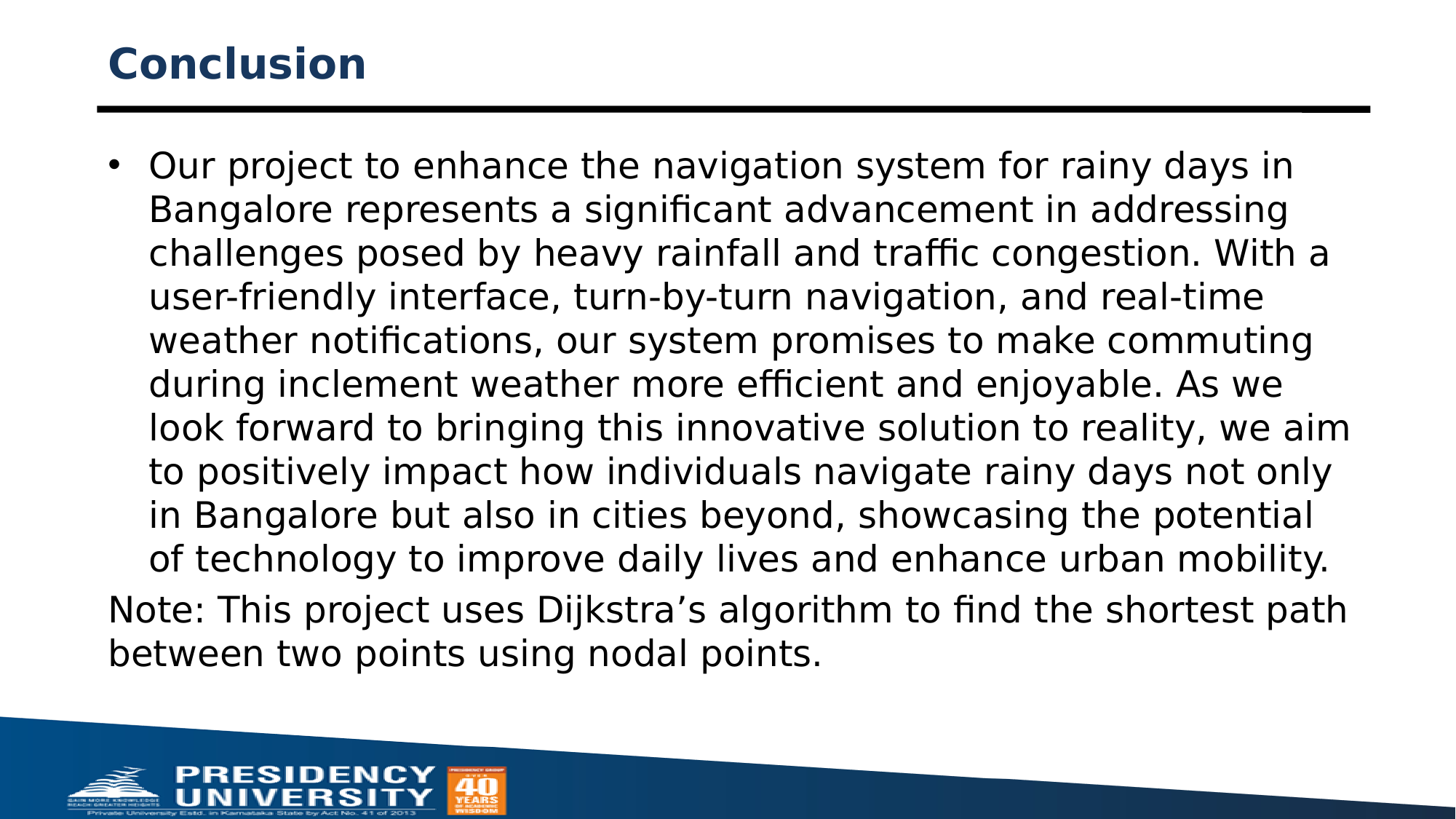

# Conclusion
Our project to enhance the navigation system for rainy days in Bangalore represents a significant advancement in addressing challenges posed by heavy rainfall and traffic congestion. With a user-friendly interface, turn-by-turn navigation, and real-time weather notifications, our system promises to make commuting during inclement weather more efficient and enjoyable. As we look forward to bringing this innovative solution to reality, we aim to positively impact how individuals navigate rainy days not only in Bangalore but also in cities beyond, showcasing the potential of technology to improve daily lives and enhance urban mobility.
Note: This project uses Dijkstra’s algorithm to find the shortest path between two points using nodal points.